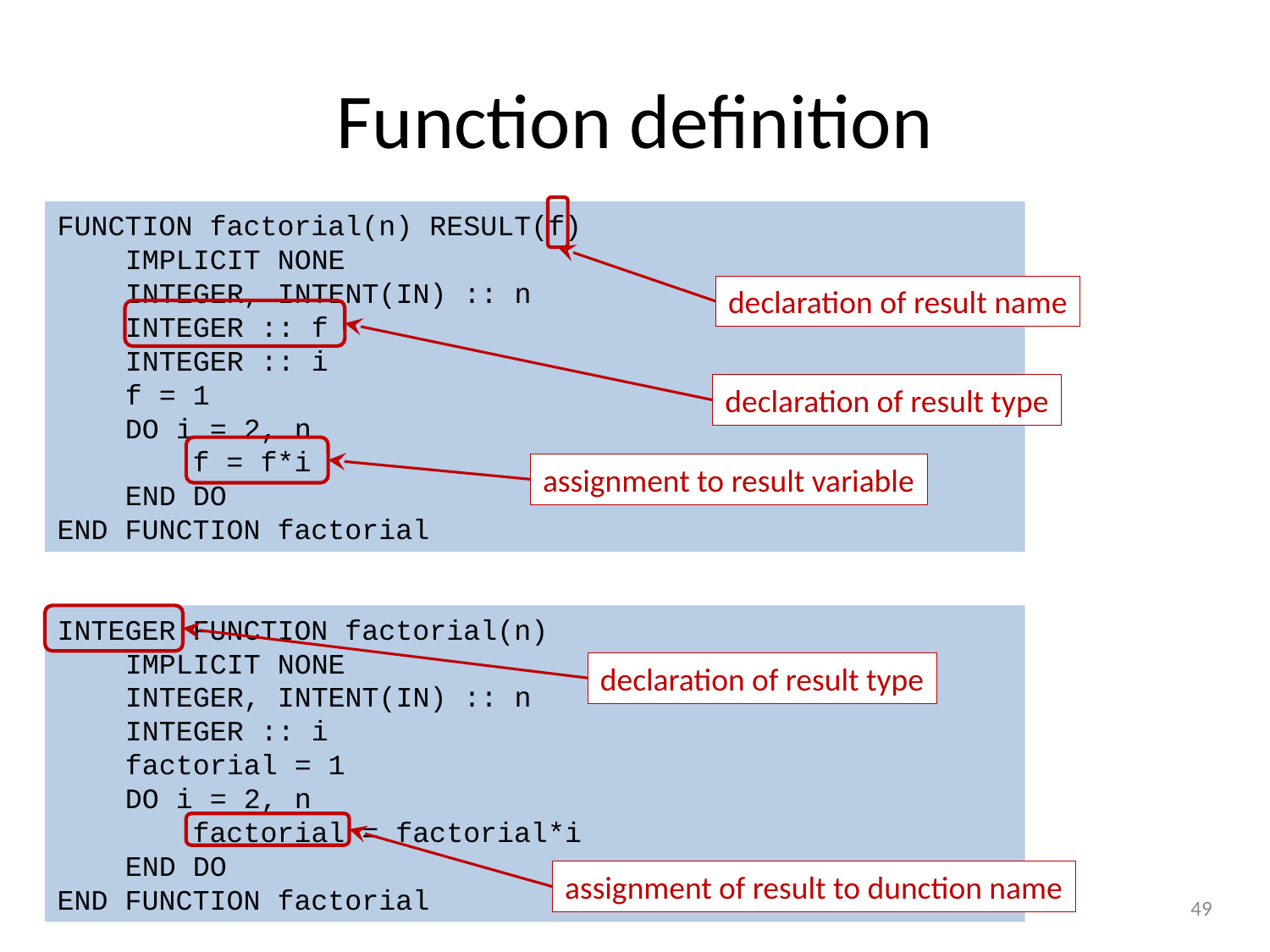

# Function definition

declaration of result name
FUNCTION factorial(n) RESULT(f)
    IMPLICIT NONE
    INTEGER, INTENT(IN) :: n
    INTEGER :: f
    INTEGER :: i
    f = 1
    DO i = 2, n
        f = f*i
    END DO
END FUNCTION factorial

declaration of result type

assignment to result variable
INTEGER FUNCTION factorial(n)
    IMPLICIT NONE
    INTEGER, INTENT(IN) :: n
    INTEGER :: i
    factorial = 1
    DO i = 2, n
        factorial = factorial*i
    END DO
END FUNCTION factorial

declaration of result type

assignment of result to dunction name
49